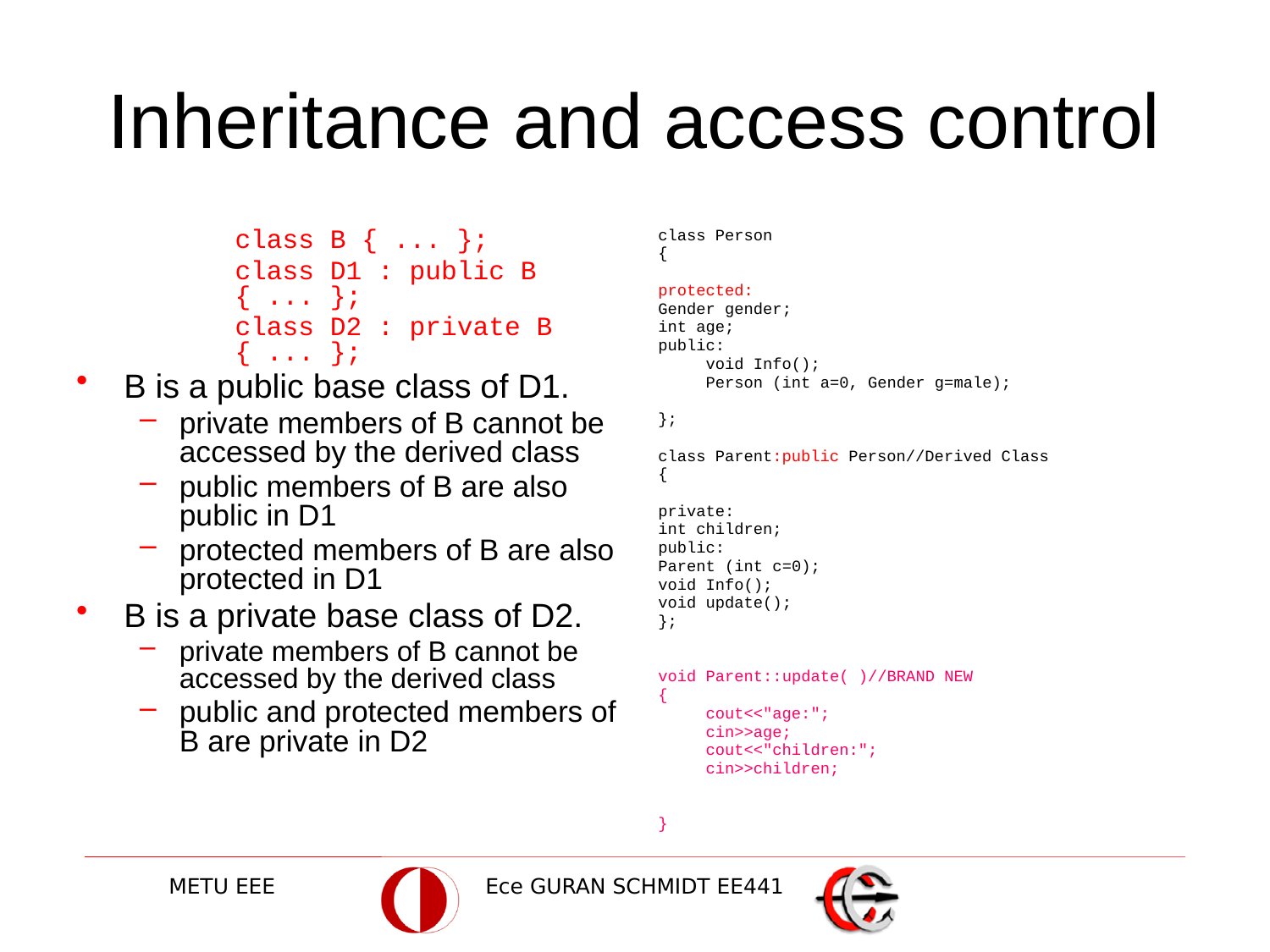

# Inheritance and access control
	class B { ... };
	class D1 : public B { ... };
	class D2 : private B { ... };
B is a public base class of D1.
private members of B cannot be accessed by the derived class
public members of B are also public in D1
protected members of B are also protected in D1
B is a private base class of D2.
private members of B cannot be accessed by the derived class
public and protected members of B are private in D2
class Person
{

protected:
Gender gender;
int age;
public:
	void Info();
	Person (int a=0, Gender g=male);

};

class Parent:public Person//Derived Class
{

private:
int children;
public:
Parent (int c=0);
void Info();
void update();
};

void Parent::update( )//BRAND NEW
{
	cout<<"age:";
	cin>>age;
	cout<<"children:";
	cin>>children;

}
METU EEE
Ece GURAN SCHMIDT EE441